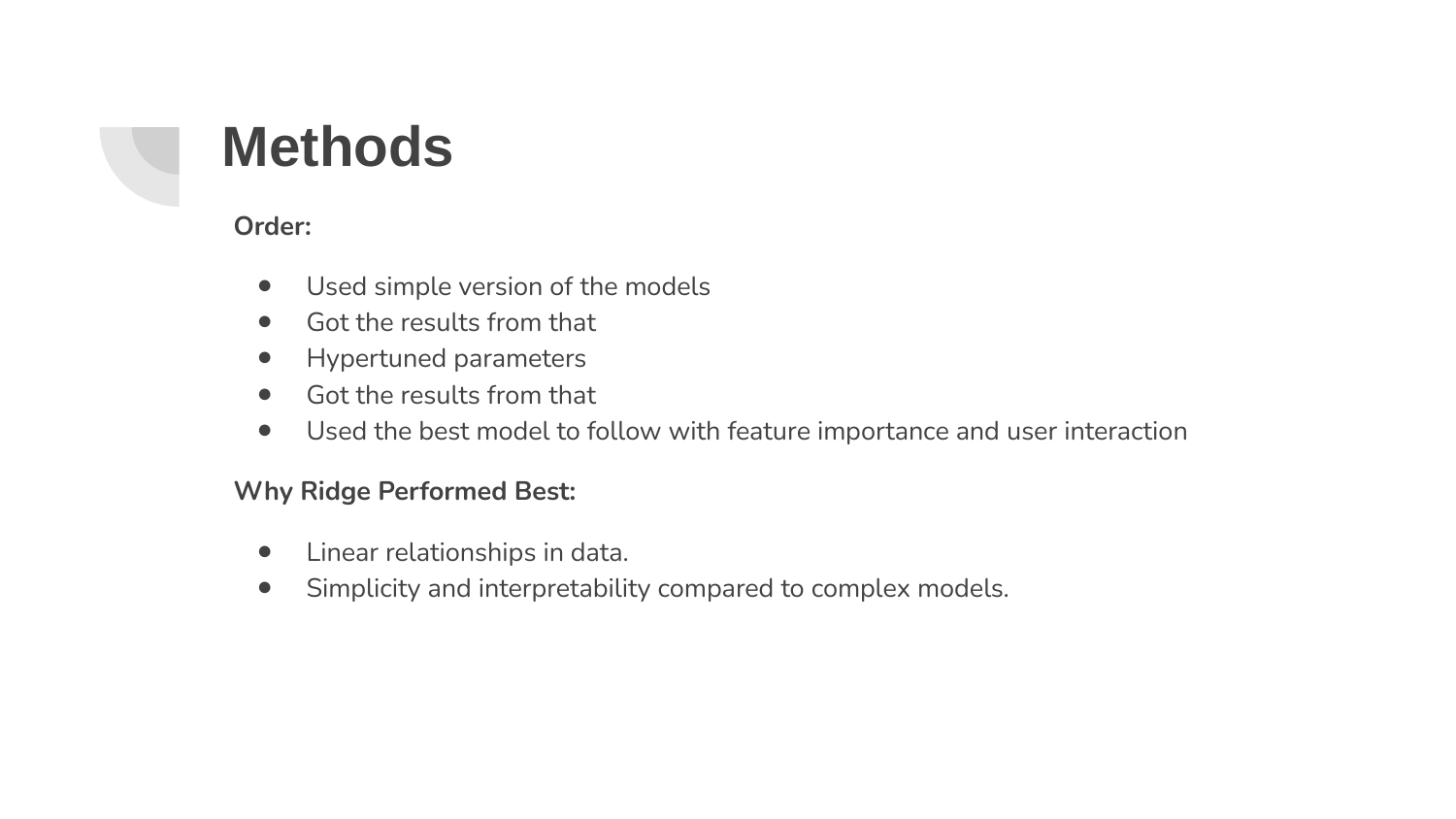

# Methods
Order:
Used simple version of the models
Got the results from that
Hypertuned parameters
Got the results from that
Used the best model to follow with feature importance and user interaction
Why Ridge Performed Best:
Linear relationships in data.
Simplicity and interpretability compared to complex models.